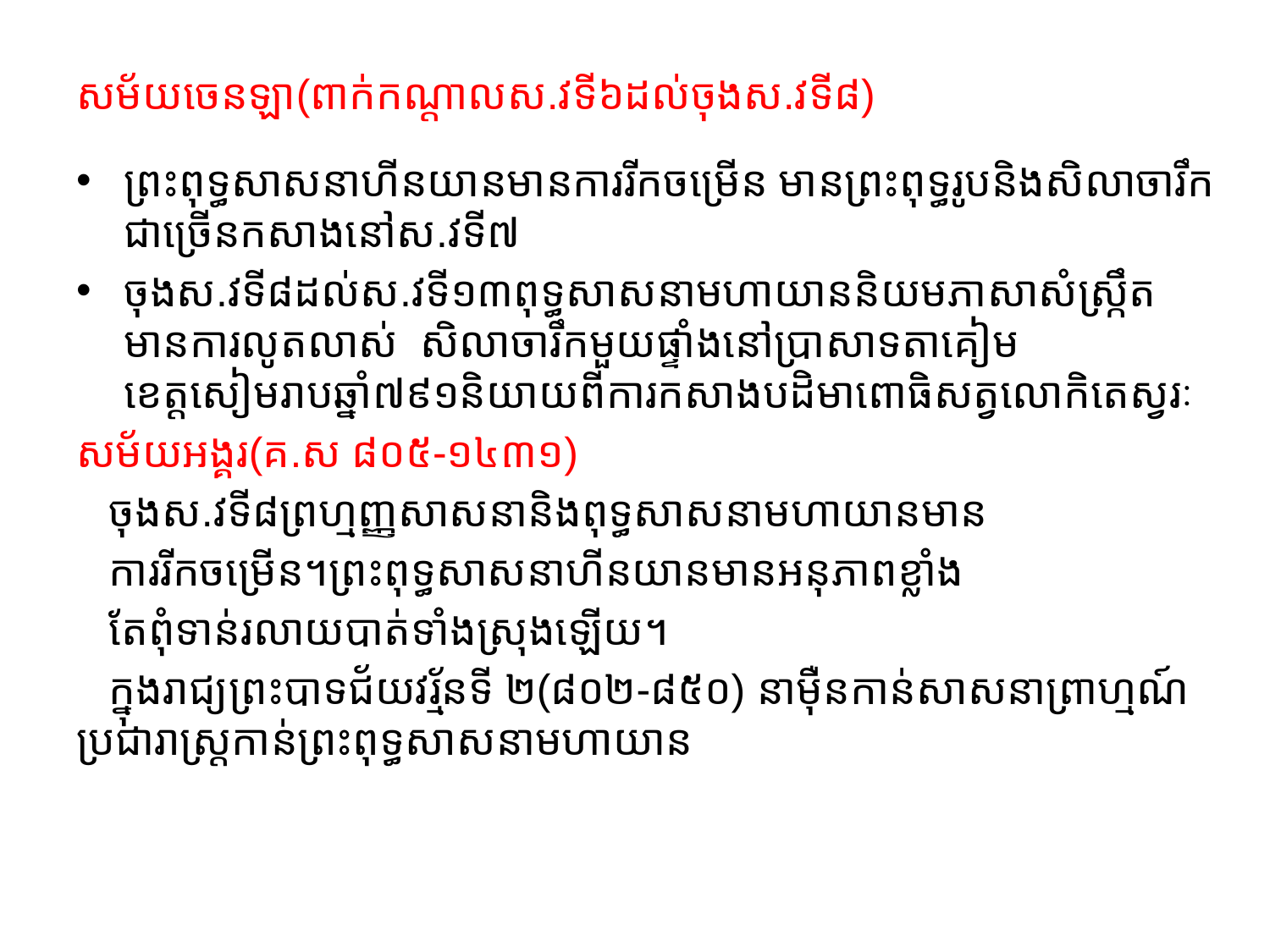

# សម័យចេនឡា(ពាក់កណ្តាលស.វទី៦ដល់ចុងស.វទី៨)
ព្រះពុទ្ធសាសនាហីនយានមានការរីកចម្រើន មានព្រះពុទ្ធរូបនិងសិលាចារឹកជាច្រើនកសាងនៅស.វទី៧
ចុងស.វទី៨ដល់ស.វទី១៣ពុទ្ធសាសនាមហាយាននិយមភាសាសំស្រ្កឹតមានការលូតលាស់  សិលាចារឹកមួយផ្ទាំងនៅប្រាសាទតាគៀមខេត្តសៀមរាបឆ្នាំ៧៩១និយាយពីការកសាងបដិមាពោធិសត្វលោកិតេស្វរៈ
សម័យអង្គរ(គ.ស ៨០៥-១៤៣១)
   ចុងស.វទី៨ព្រហ្មញ្ញសាសនានិងពុទ្ធសាសនាមហាយានមាន
   ការរីកចម្រើន។ព្រះពុទ្ធសាសនាហីនយានមានអនុភាពខ្លាំង
   តែពុំទាន់រលាយបាត់ទាំងស្រុងឡើយ។
   ក្នុងរាជ្យព្រះបាទជ័យវរ្ម័នទី ២(៨០២-៨៥០) នាម៉ឺនកាន់សាសនាព្រាហ្មណ៍  ប្រជារាស្រ្តកាន់ព្រះពុទ្ធសាសនាមហាយាន